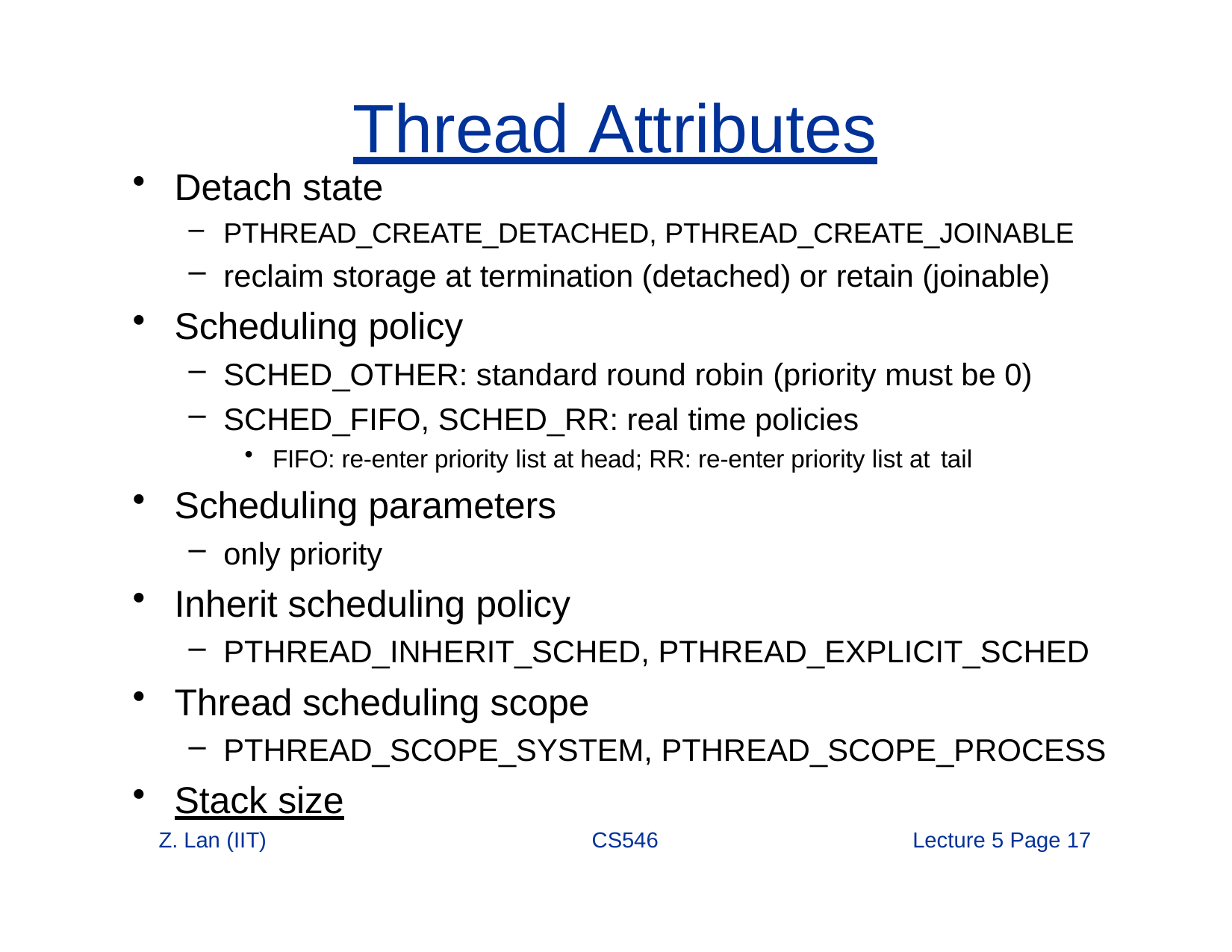

# Thread Attributes
Detach state
PTHREAD_CREATE_DETACHED, PTHREAD_CREATE_JOINABLE
reclaim storage at termination (detached) or retain (joinable)
Scheduling policy
SCHED_OTHER: standard round robin (priority must be 0)
SCHED_FIFO, SCHED_RR: real time policies
FIFO: re-enter priority list at head; RR: re-enter priority list at tail
Scheduling parameters
only priority
Inherit scheduling policy
PTHREAD_INHERIT_SCHED, PTHREAD_EXPLICIT_SCHED
Thread scheduling scope
PTHREAD_SCOPE_SYSTEM, PTHREAD_SCOPE_PROCESS
Stack size
Z. Lan (IIT)
CS546
Lecture 5 Page 17